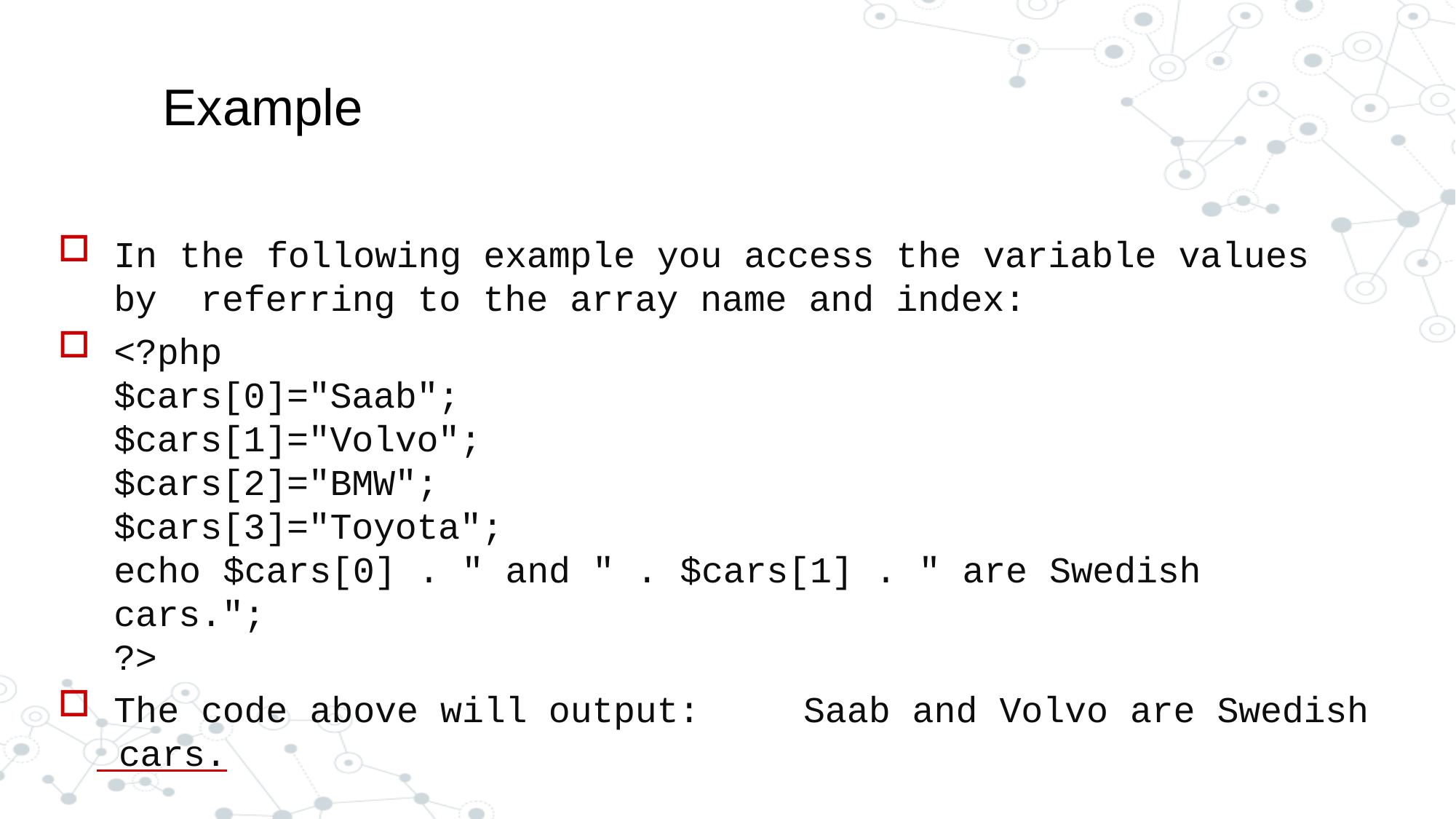

# Example
In the following example you access the variable values by  referring to the array name and index:
<?php
$cars[0]="Saab";
$cars[1]="Volvo";
$cars[2]="BMW";
$cars[3]="Toyota";
echo $cars[0] . " and " . $cars[1] . " are Swedish cars.";
?>
The code above will output:	Saab and Volvo are Swedish
 cars.